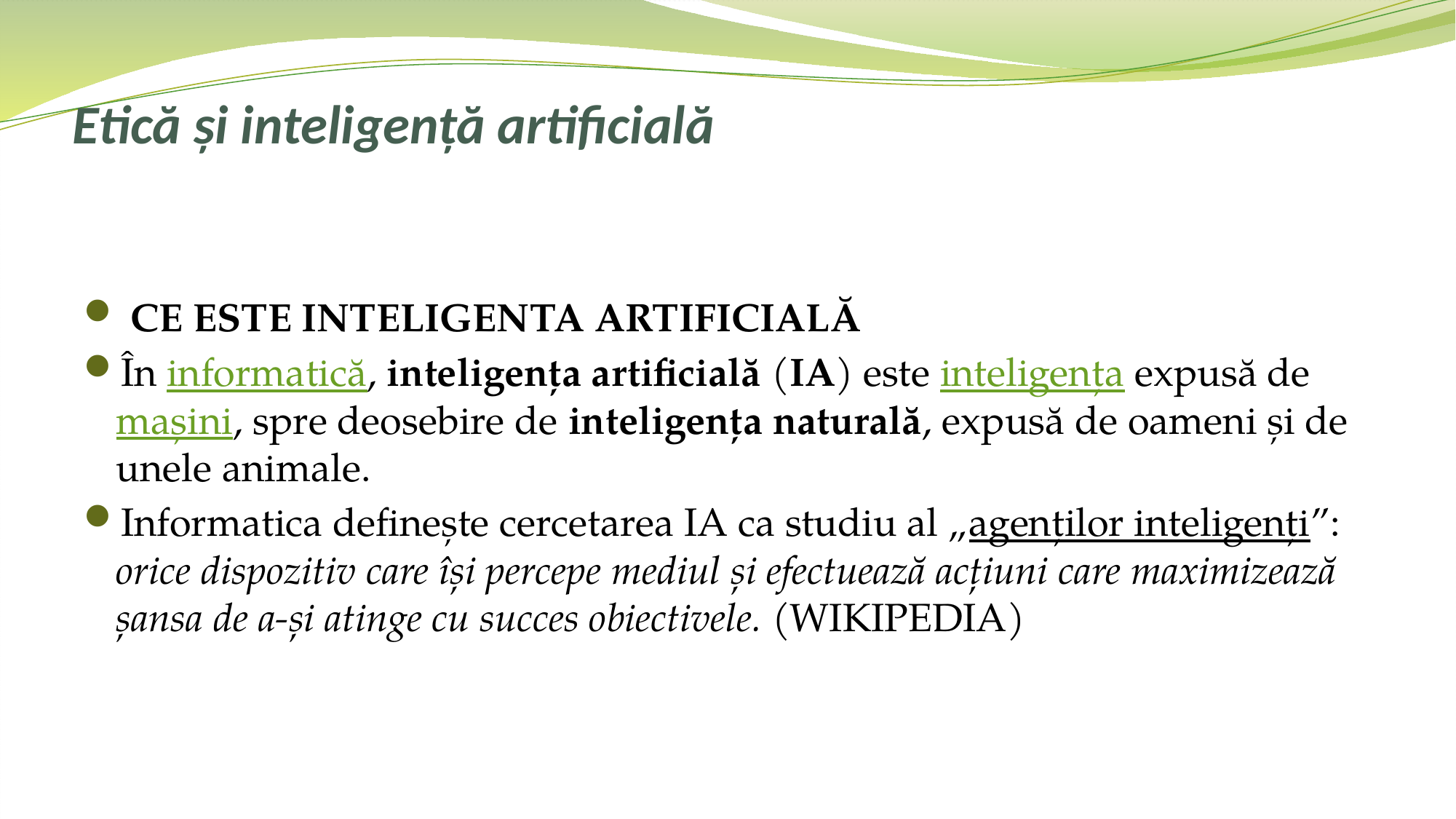

# Etică și inteligență artificială

 CE ESTE INTELIGENTA ARTIFICIALĂ
În informatică, inteligența artificială (IA) este inteligența expusă de mașini, spre deosebire de inteligența naturală, expusă de oameni și de unele animale.
Informatica definește cercetarea IA ca studiu al „agenților inteligenți⁠”: orice dispozitiv care își percepe mediul și efectuează acțiuni care maximizează șansa de a-și atinge cu succes obiectivele. (WIKIPEDIA)